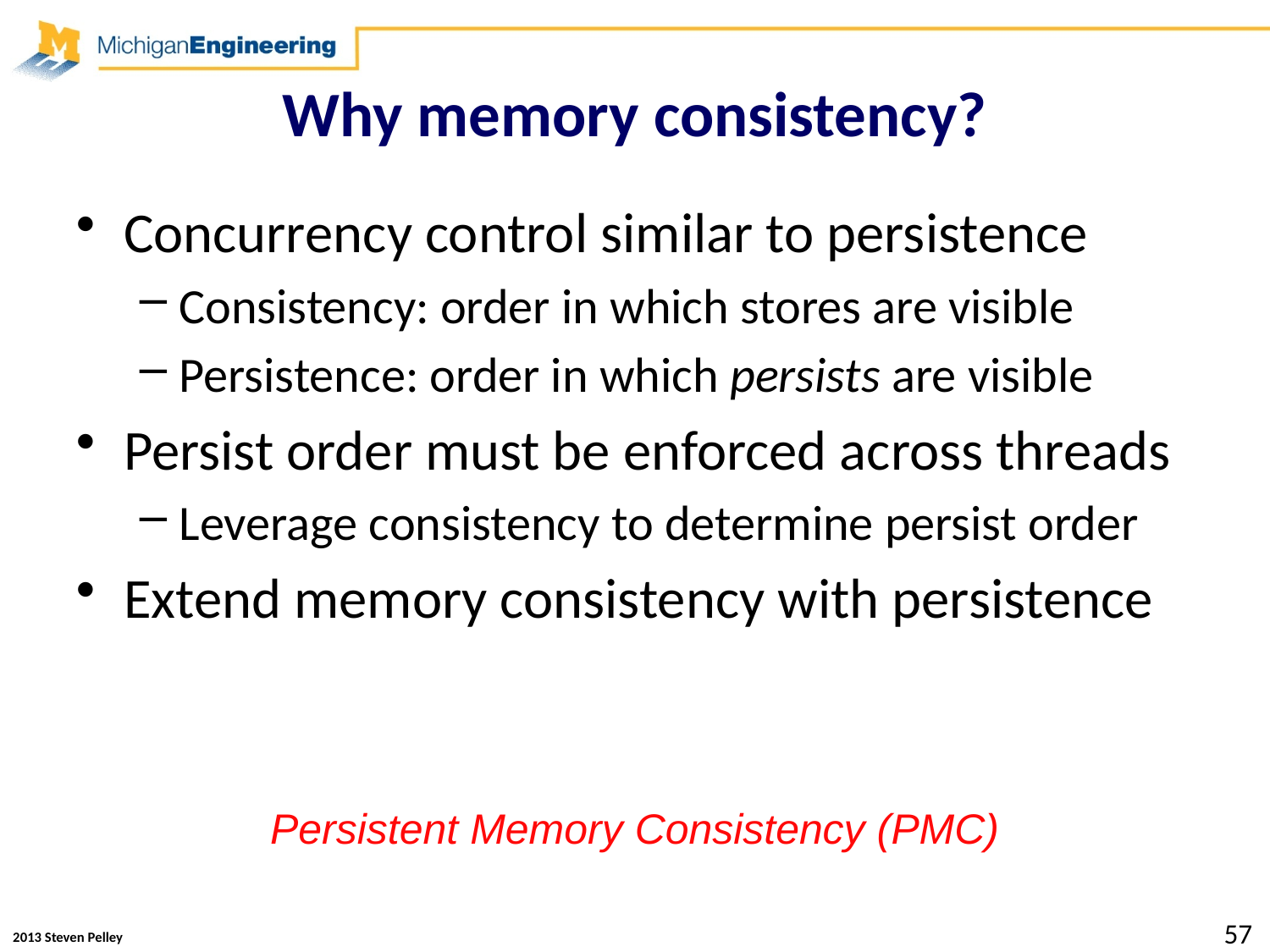

# Why memory consistency?
Concurrency control similar to persistence
Consistency: order in which stores are visible
Persistence: order in which persists are visible
Persist order must be enforced across threads
Leverage consistency to determine persist order
Extend memory consistency with persistence
Persistent Memory Consistency (PMC)
57